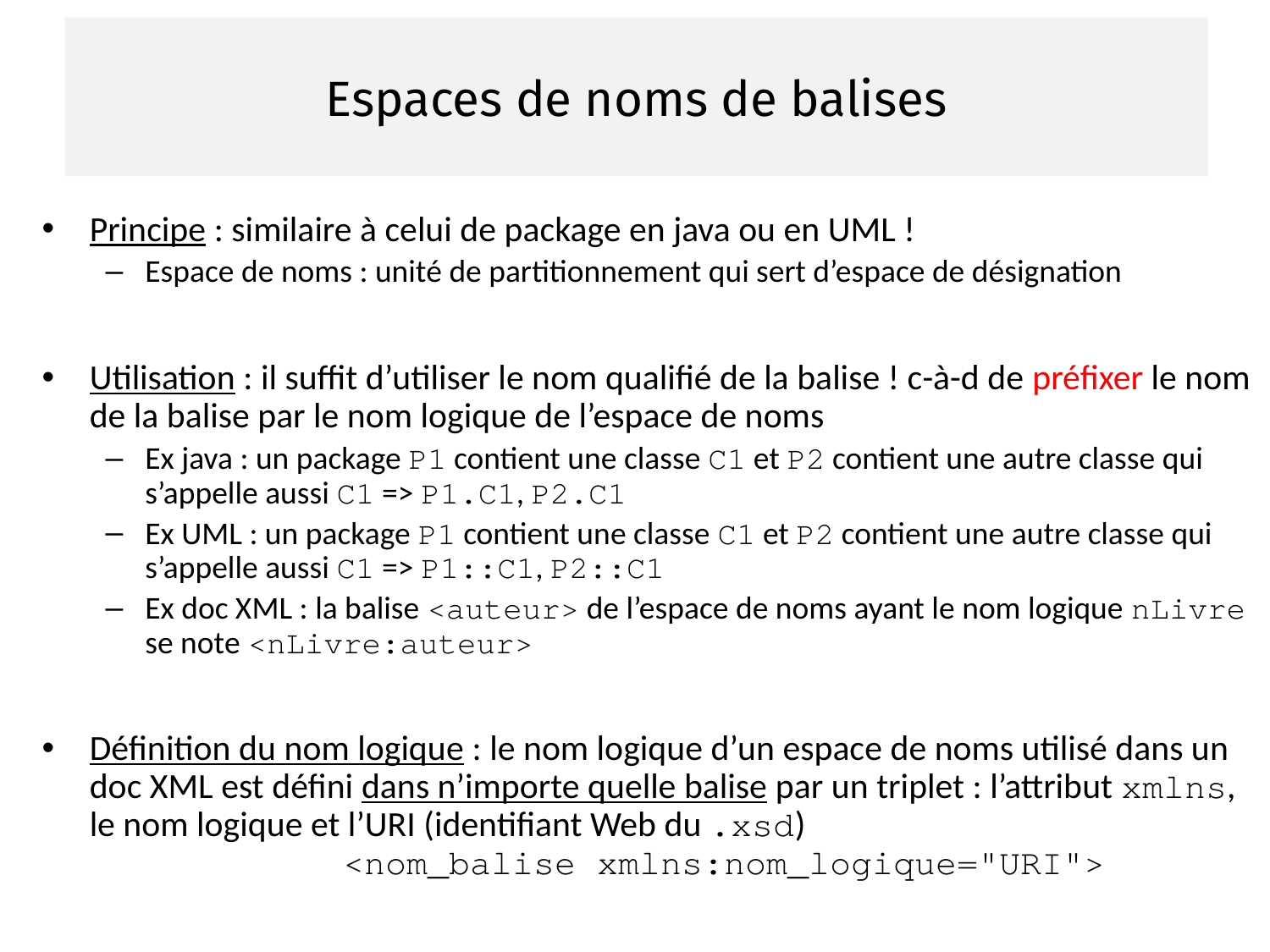

# Espaces de noms de balises
Principe : similaire à celui de package en java ou en UML !
Espace de noms : unité de partitionnement qui sert d’espace de désignation

Utilisation : il suffit d’utiliser le nom qualifié de la balise ! c-à-d de préfixer le nom de la balise par le nom logique de l’espace de noms
Ex java : un package P1 contient une classe C1 et P2 contient une autre classe qui s’appelle aussi C1 => P1.C1, P2.C1
Ex UML : un package P1 contient une classe C1 et P2 contient une autre classe qui s’appelle aussi C1 => P1::C1, P2::C1
Ex doc XML : la balise <auteur> de l’espace de noms ayant le nom logique nLivre se note <nLivre:auteur>

Définition du nom logique : le nom logique d’un espace de noms utilisé dans un doc XML est défini dans n’importe quelle balise par un triplet : l’attribut xmlns, le nom logique et l’URI (identifiant Web du .xsd)
 		<nom_balise xmlns:nom_logique="URI">